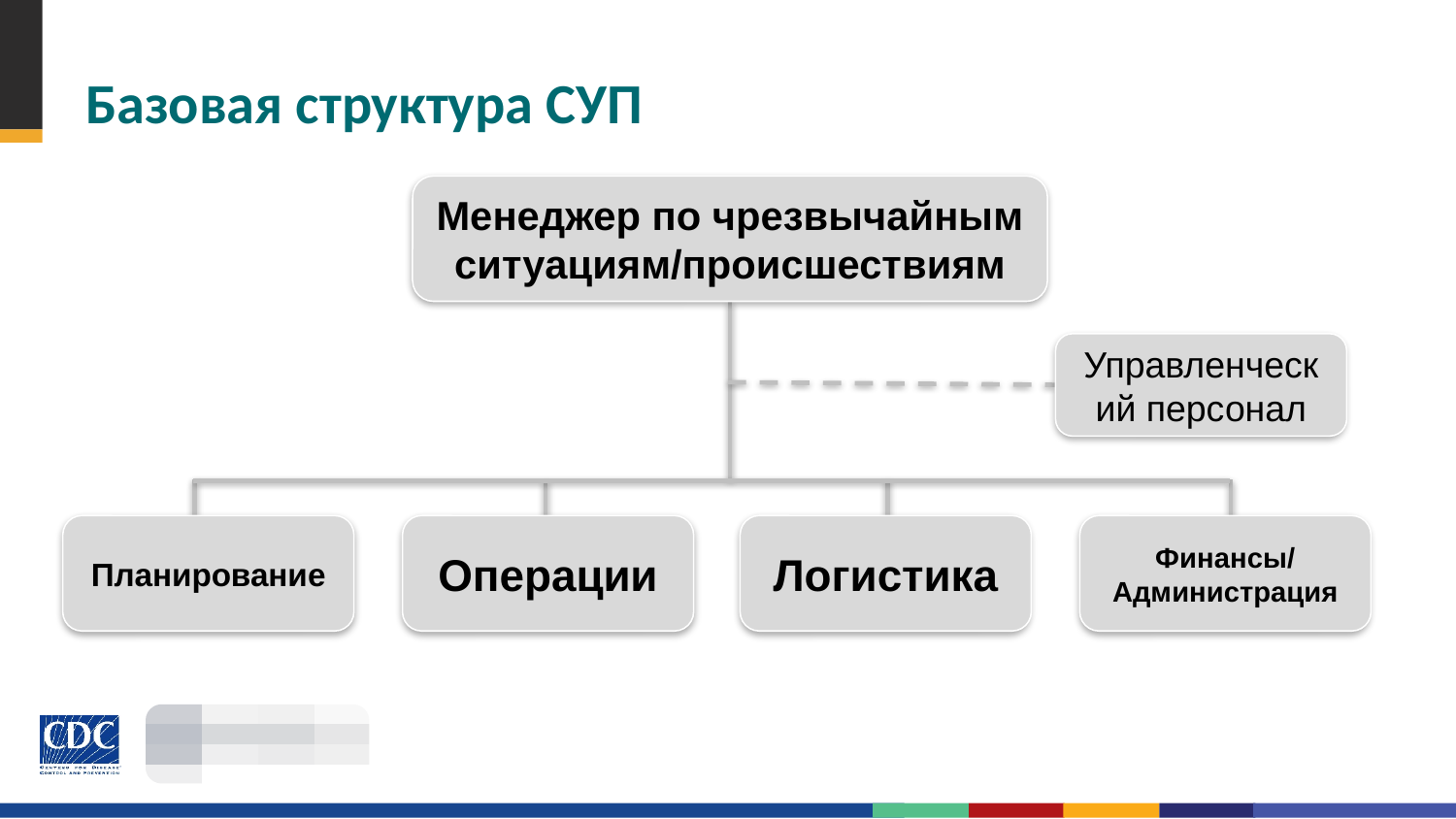

# Базовая структура СУП
Менеджер по чрезвычайным ситуациям/происшествиям
Управленческий персонал
Планирование
Операции
Логистика
Финансы/
Администрация